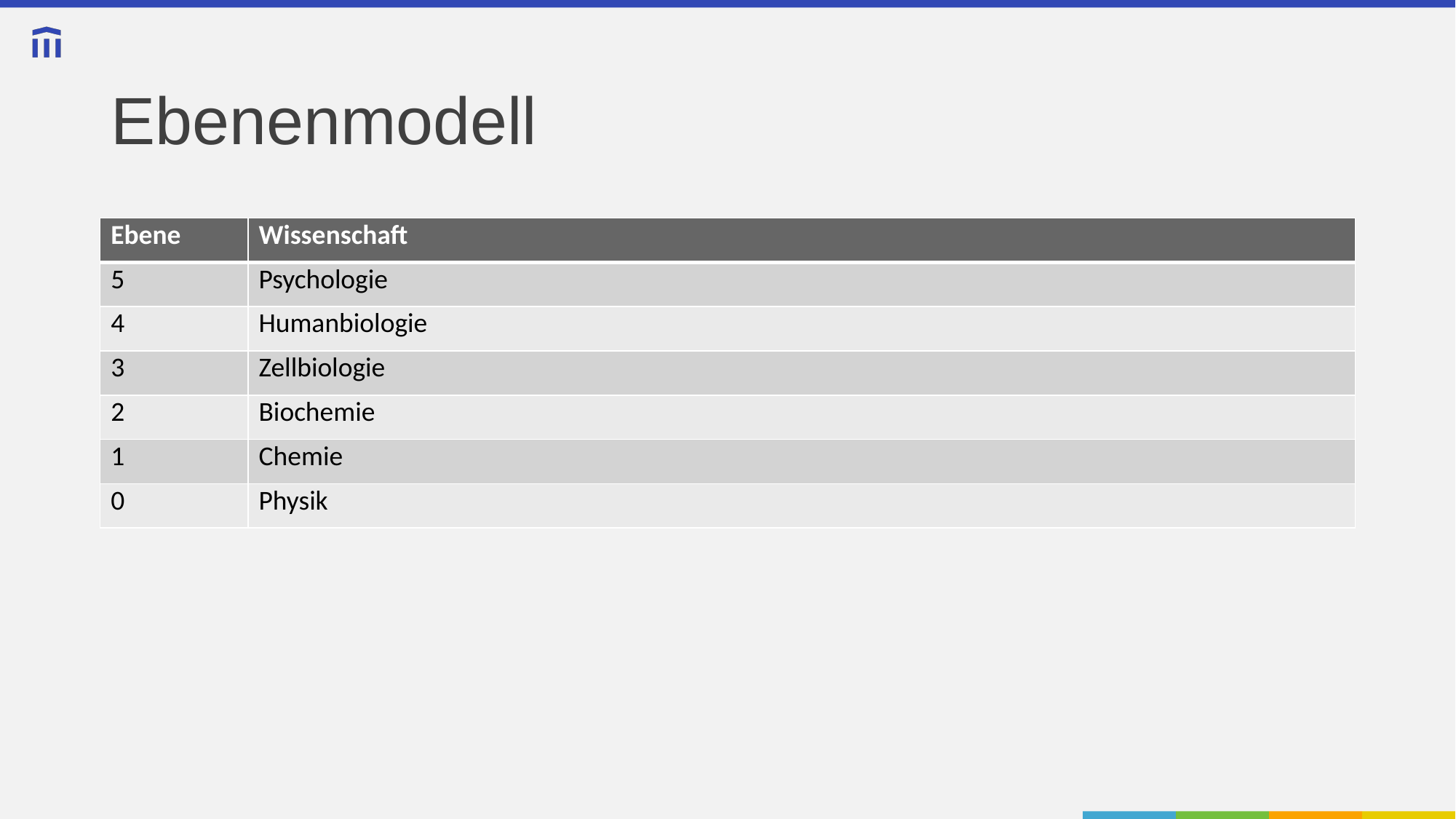

# Ebenenmodell
| Ebene | Wissenschaft |
| --- | --- |
| 5 | Psychologie |
| 4 | Humanbiologie |
| 3 | Zellbiologie |
| 2 | Biochemie |
| 1 | Chemie |
| 0 | Physik |